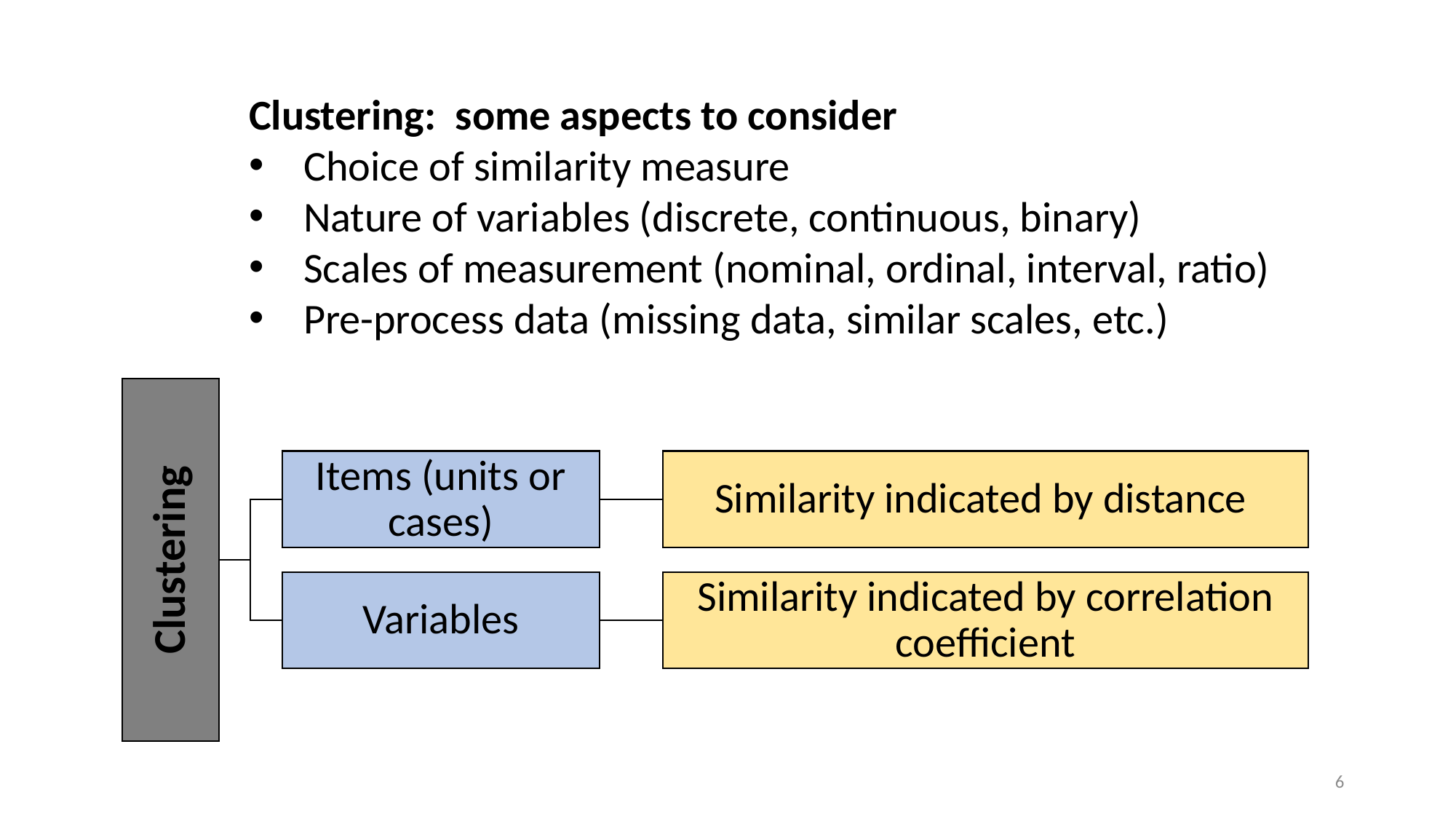

Clustering:  some aspects to consider
Choice of similarity measure
Nature of variables (discrete, continuous, binary)
Scales of measurement (nominal, ordinal, interval, ratio)
Pre-process data (missing data, similar scales, etc.)

Clustering
Items (units or cases)
Similarity indicated by distance
Variables
Similarity indicated by correlation coefficient
6